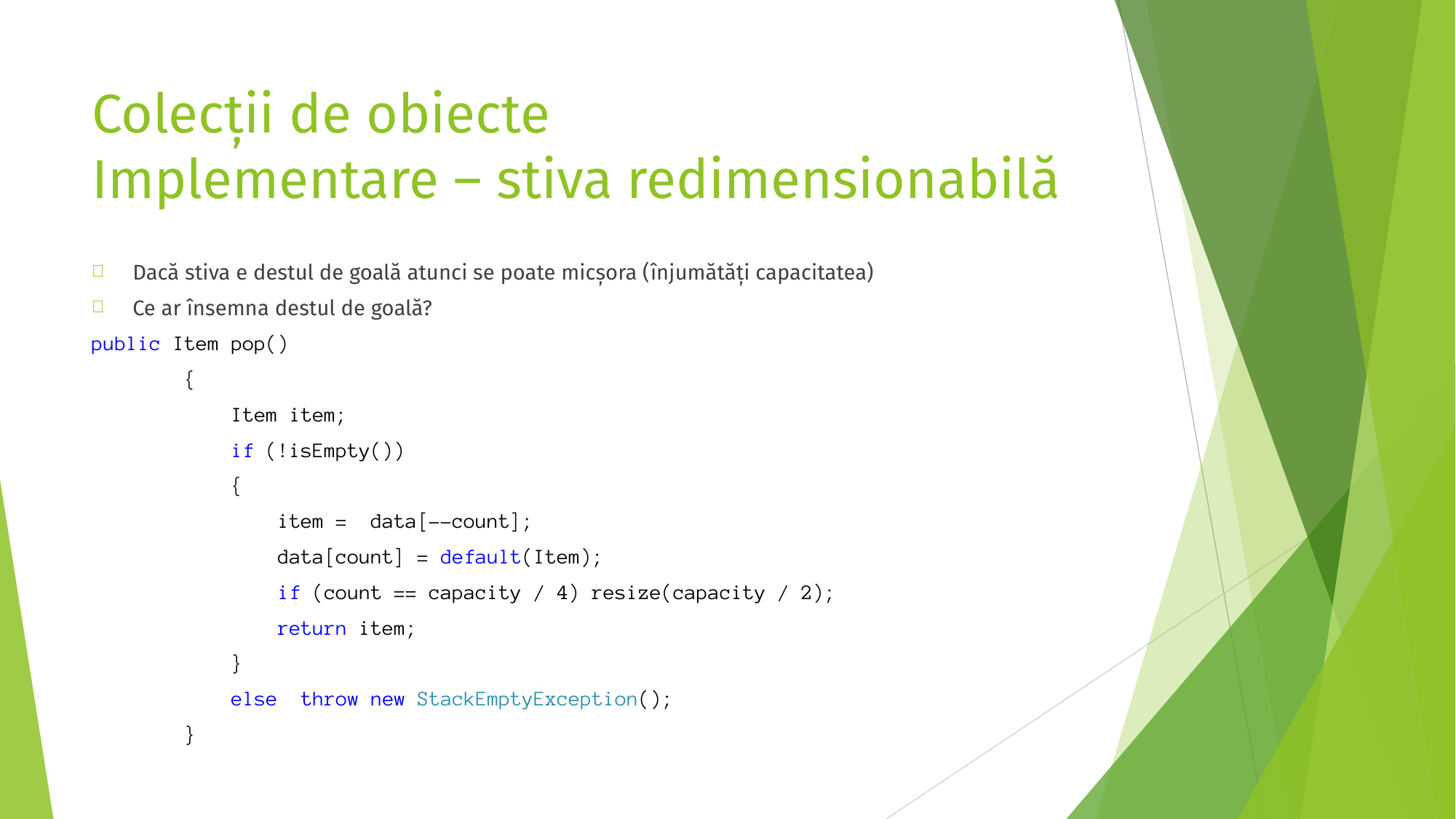

# Colecții de obiecte Implementare – stiva redimensionabilă
Dacă stiva e destul de goală atunci se poate micșora (înjumătăți capacitatea)
Ce ar însemna destul de goală?
public Item pop()
        {
            Item item;
            if (!isEmpty())
            {
                item =  data[--count];
                data[count] = default(Item);
                if (count == capacity / 4) resize(capacity / 2);
                return item;
            }
            else  throw new StackEmptyException();
        }